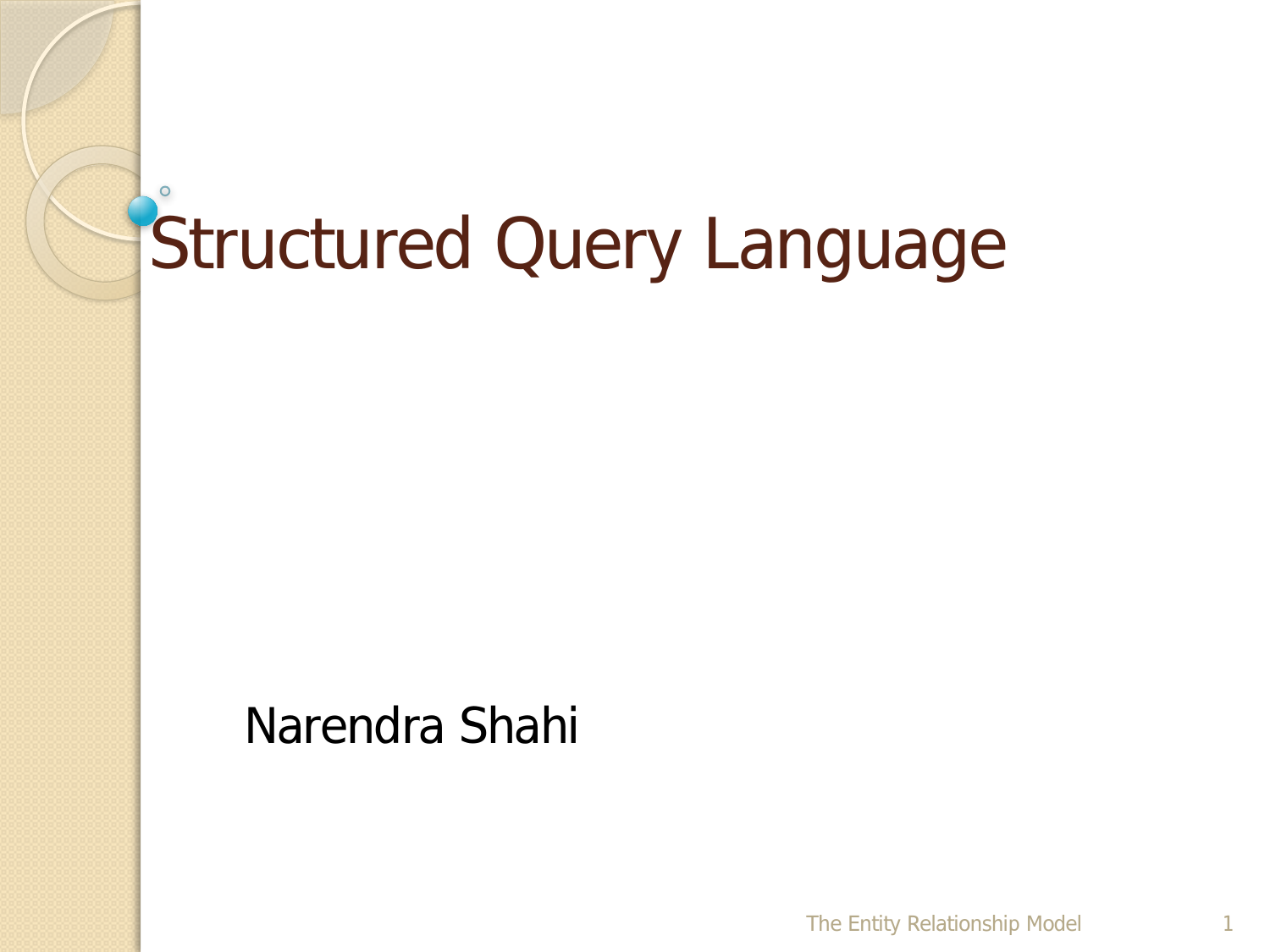

# Structured Query Language
Narendra Shahi

The Entity Relationship Model
1